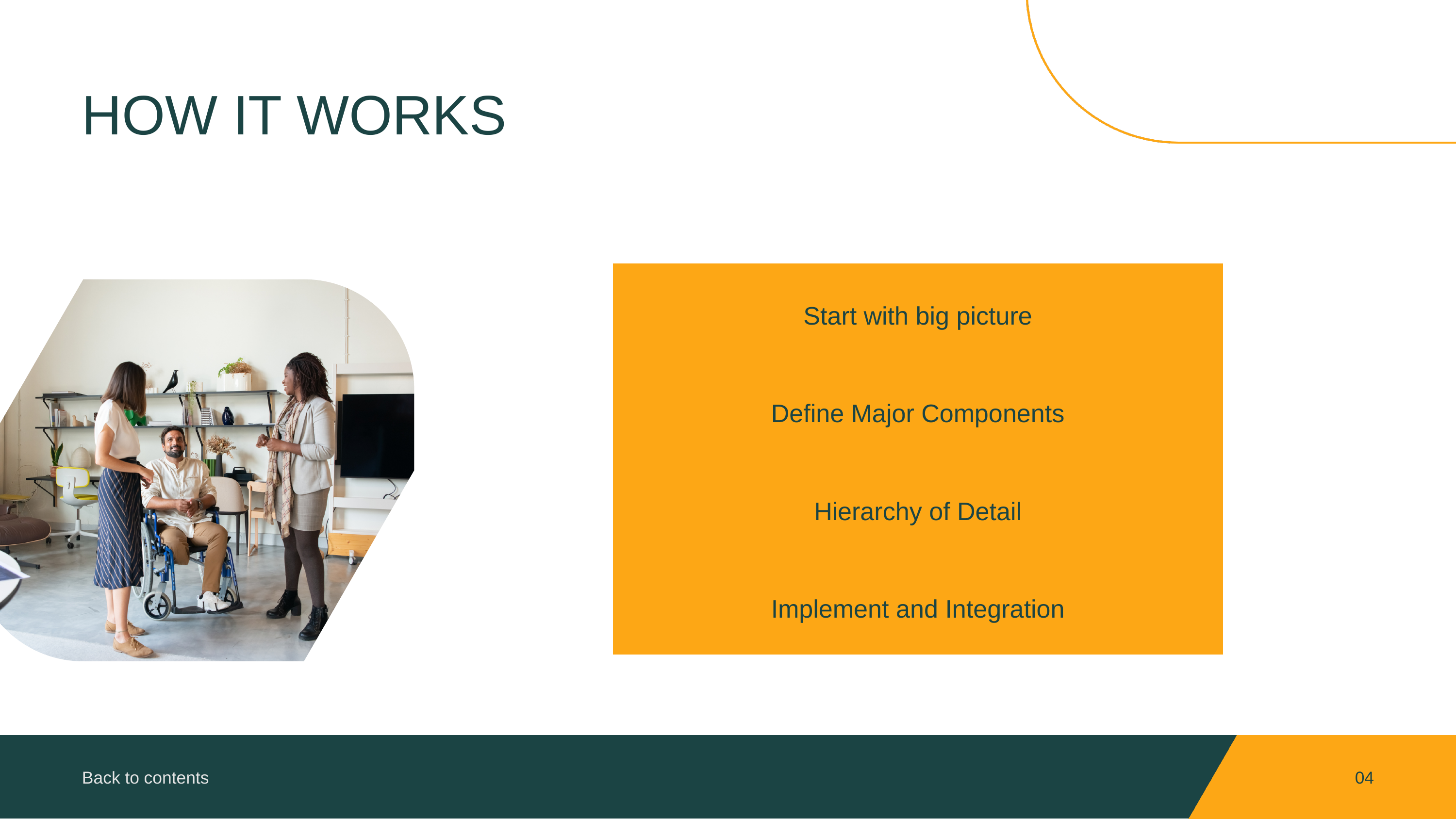

HOW IT WORKS

| Start with big picture |  |
| --- | --- |
| Define Major Components |  |
| Hierarchy of Detail |  |
| Implement and Integration |  |

Back to contents
04